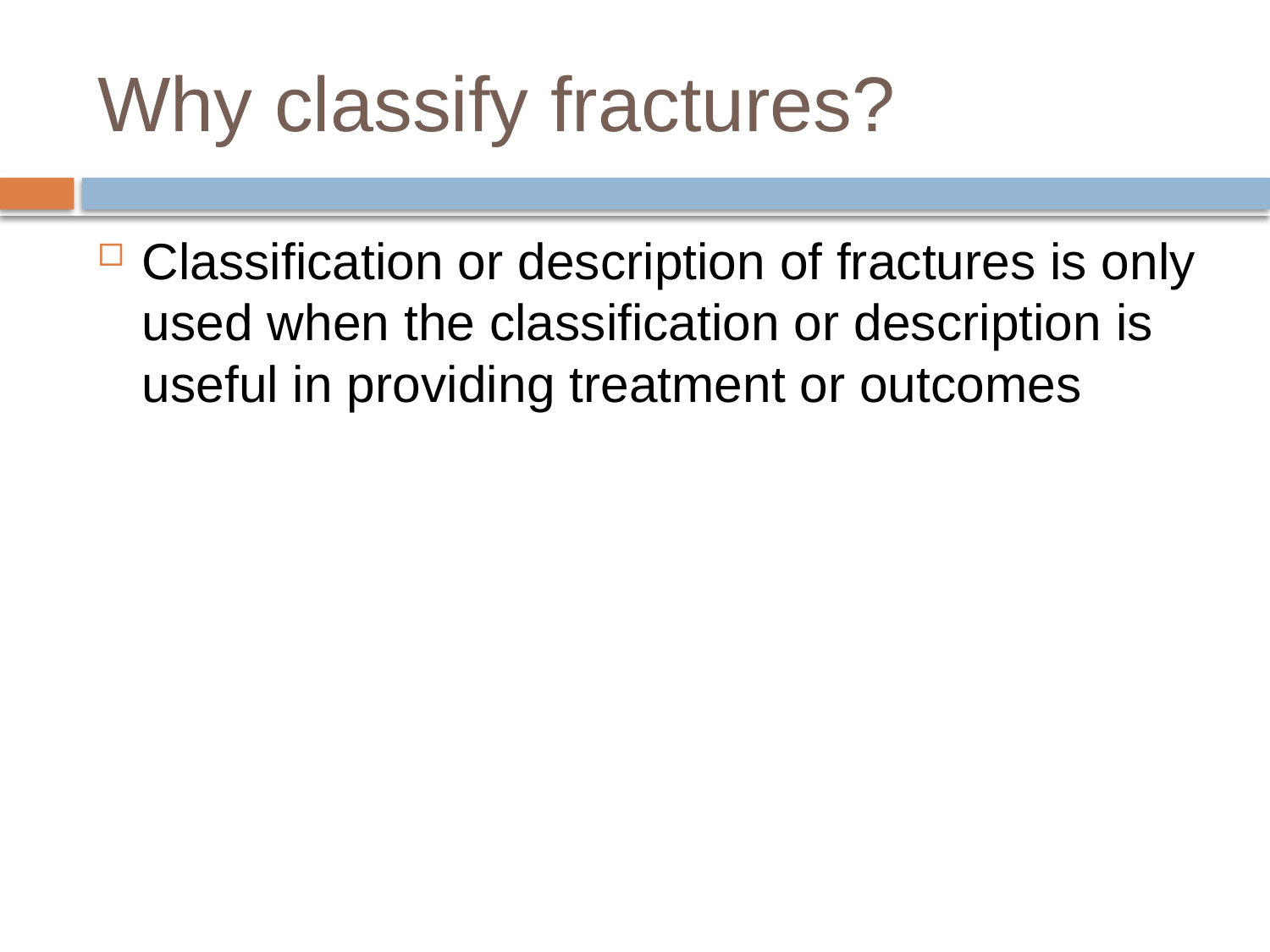

# Why classify fractures?
Classification or description of fractures is only used when the classification or description is useful in providing treatment or outcomes